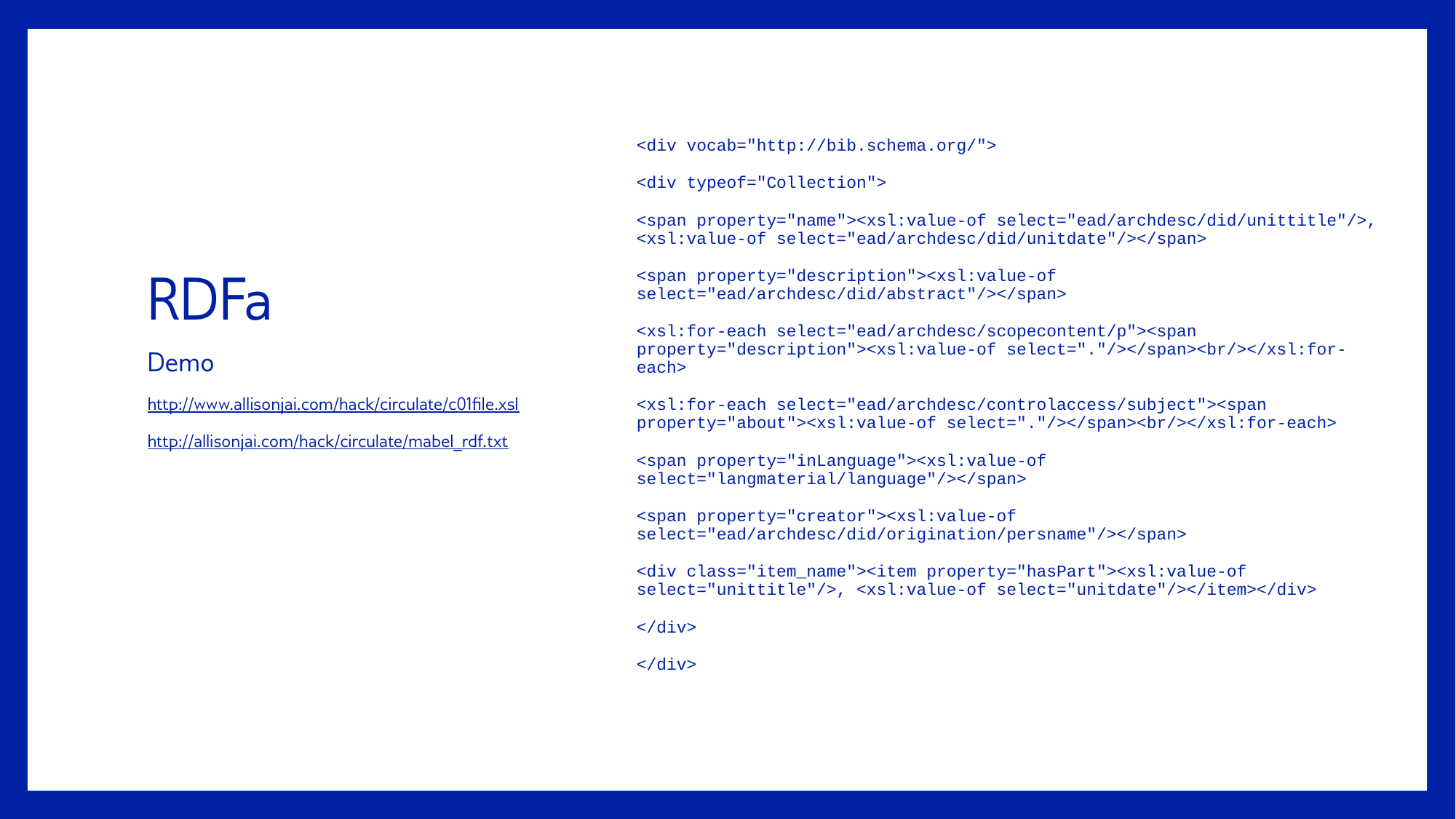

# RDFa
<div vocab="http://bib.schema.org/">
<div typeof="Collection">
<span property="name"><xsl:value-of select="ead/archdesc/did/unittitle"/>, <xsl:value-of select="ead/archdesc/did/unitdate"/></span>
<span property="description"><xsl:value-of select="ead/archdesc/did/abstract"/></span>
<xsl:for-each select="ead/archdesc/scopecontent/p"><span property="description"><xsl:value-of select="."/></span><br/></xsl:for-each>
<xsl:for-each select="ead/archdesc/controlaccess/subject"><span property="about"><xsl:value-of select="."/></span><br/></xsl:for-each>
<span property="inLanguage"><xsl:value-of select="langmaterial/language"/></span>
<span property="creator"><xsl:value-of select="ead/archdesc/did/origination/persname"/></span>
<div class="item_name"><item property="hasPart"><xsl:value-of select="unittitle"/>, <xsl:value-of select="unitdate"/></item></div>
</div>
</div>

Demo
http://www.allisonjai.com/hack/circulate/c01file.xsl
http://allisonjai.com/hack/circulate/mabel_rdf.txt